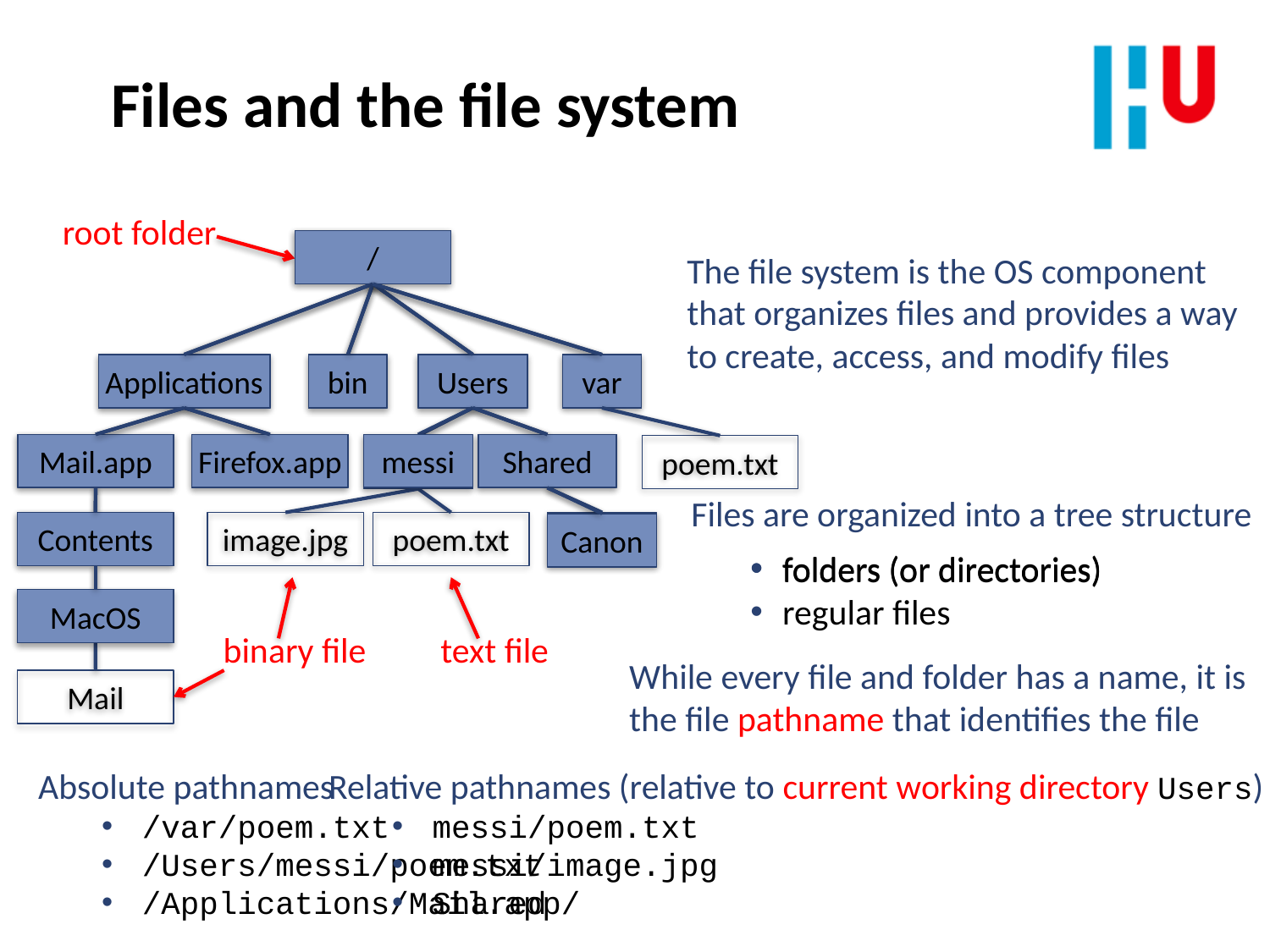

Files and the file system
root folder
/
Users
bin
Applications
var
Shared
Mail.app
Firefox.app
messi
Contents
Canon
MacOS
/
Users
bin
Applications
var
Shared
Mail.app
Firefox.app
messi
Contents
image.jpg
poem.txt
Canon
MacOS
Mail
The file system is the OS component that organizes files and provides a way to create, access, and modify files
poem.txt
Files are organized into a tree structure
folders (or directories)

folders (or directories)
regular files
binary file
text file
While every file and folder has a name, it is the file pathname that identifies the file
Absolute pathnames
/var/poem.txt
/Users/messi/poem.txt
/Applications/Mail.app/
Relative pathnames (relative to current working directory Users)
messi/poem.txt
messi/image.jpg
Shared